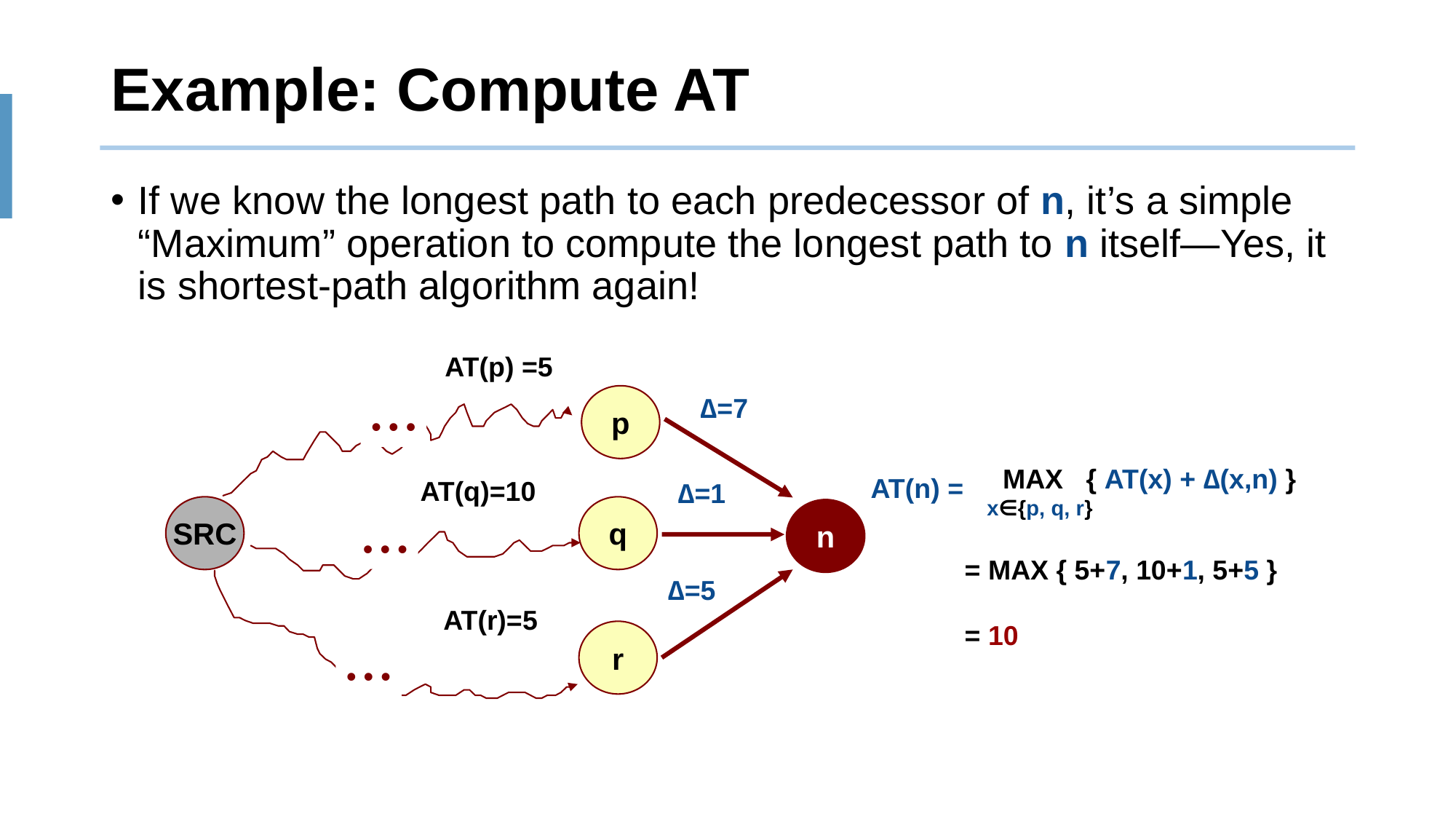

# Example: Compute AT
If we know the longest path to each predecessor of n, it’s a simple “Maximum” operation to compute the longest path to n itself—Yes, it is shortest-path algorithm again!

AT(p) =5
∆=7
p
• • •

      MAX   { AT(x) + ∆(x,n) }
     x∈{p, q, r}

 = MAX { 5+7, 10+1, 5+5 }

 = 10
AT(n) =
AT(q)=10
∆=1
SRC
q
n
• • •

∆=5
AT(r)=5

r
• • •